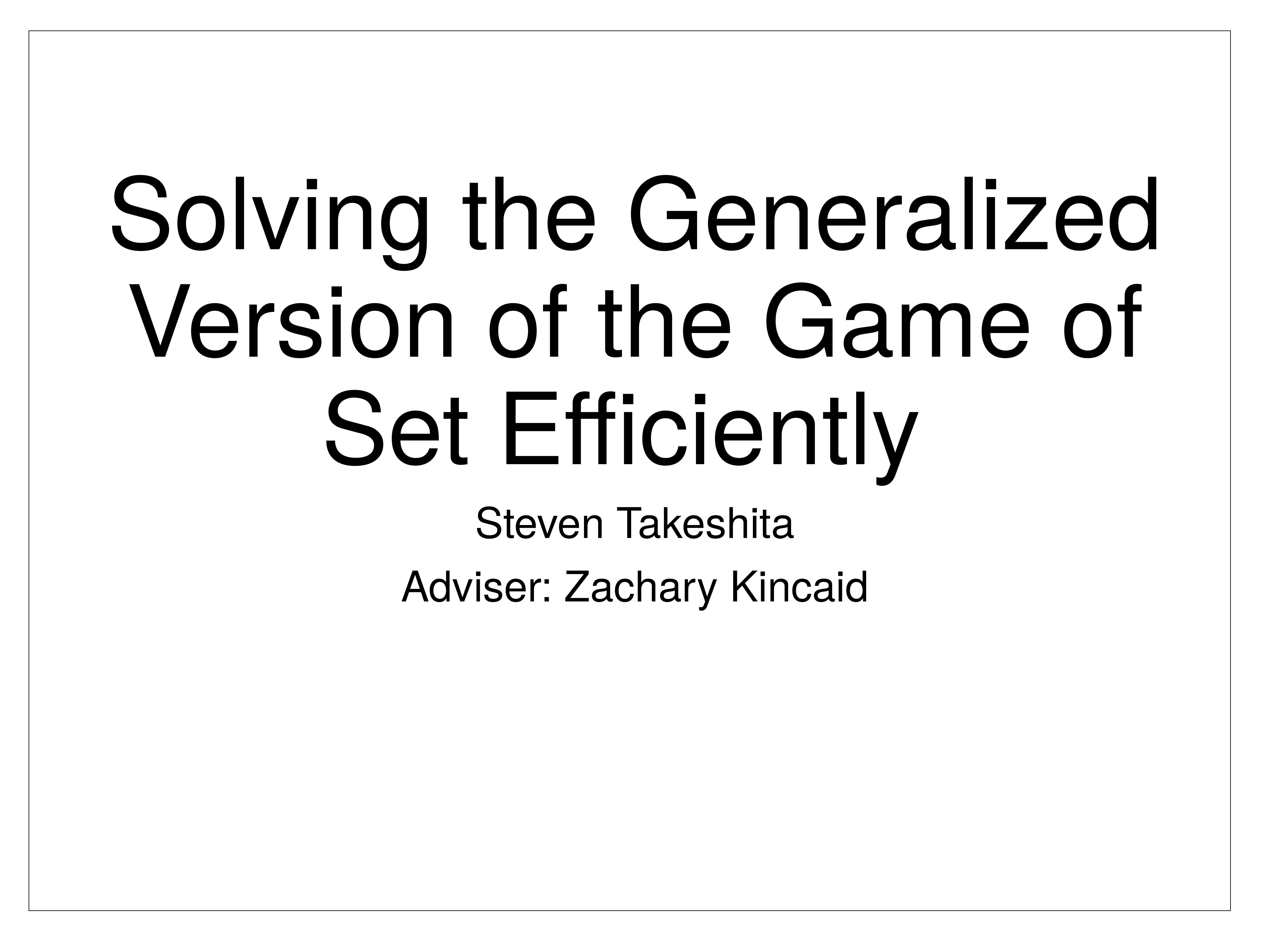

# Solving the Generalized Version of the Game of Set Efficiently
Steven Takeshita
Adviser: Zachary Kincaid